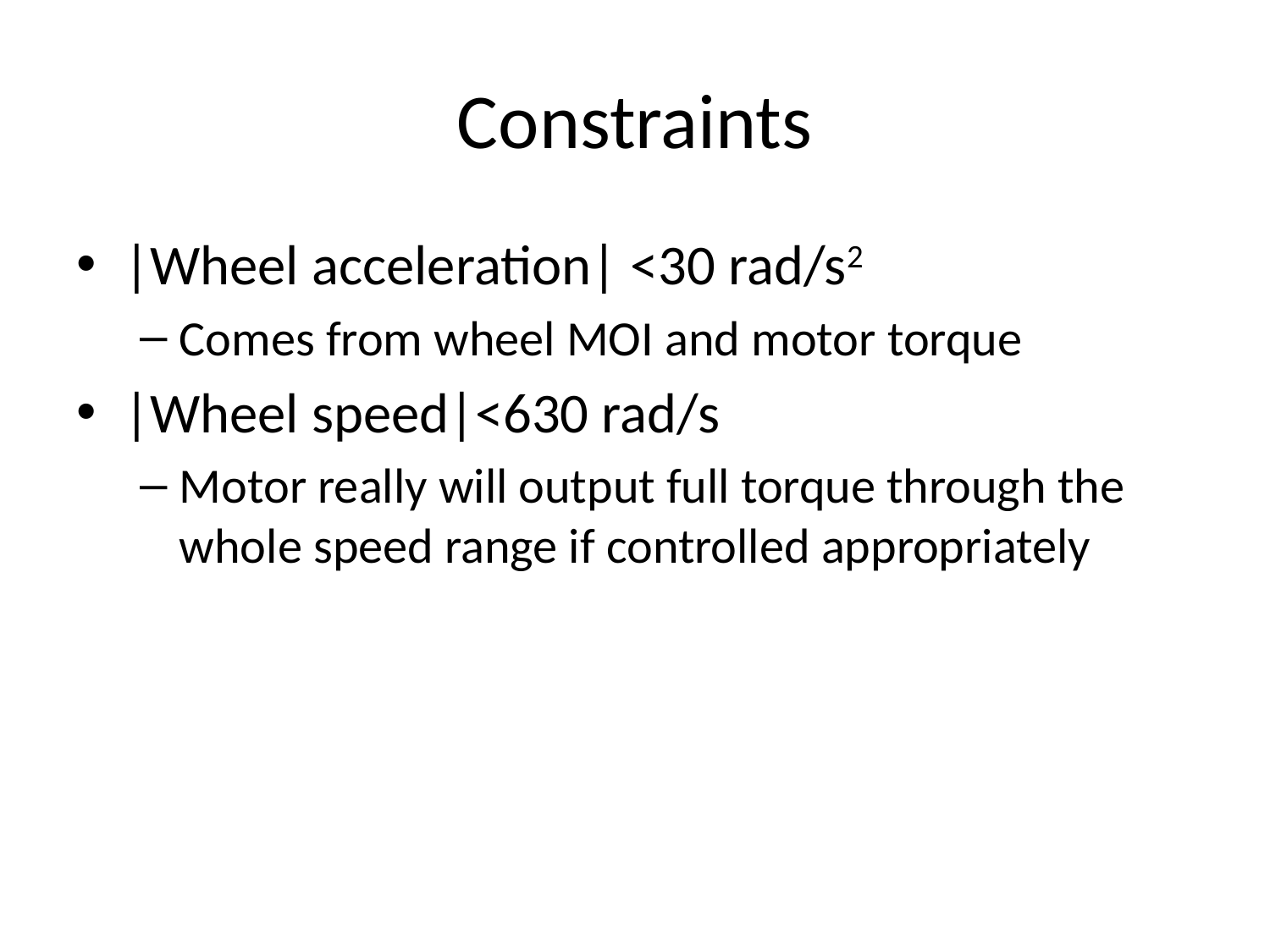

# Constraints
|Wheel acceleration| <30 rad/s2
Comes from wheel MOI and motor torque
|Wheel speed|<630 rad/s
Motor really will output full torque through the whole speed range if controlled appropriately